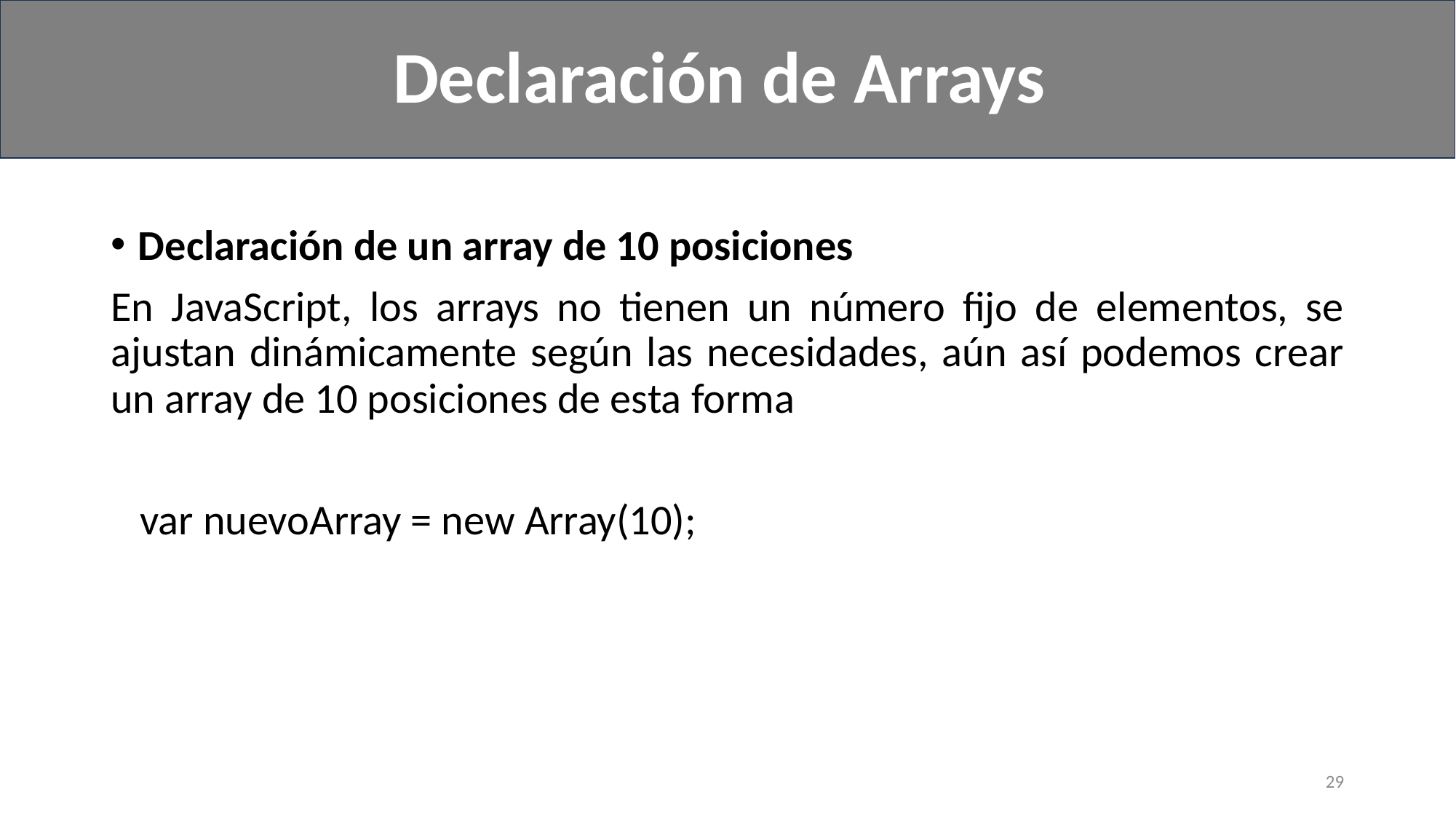

Declaración de Arrays
#
Declaración de un array de 10 posiciones
En JavaScript, los arrays no tienen un número fijo de elementos, se ajustan dinámicamente según las necesidades, aún así podemos crear un array de 10 posiciones de esta forma

   var nuevoArray = new Array(10);

29